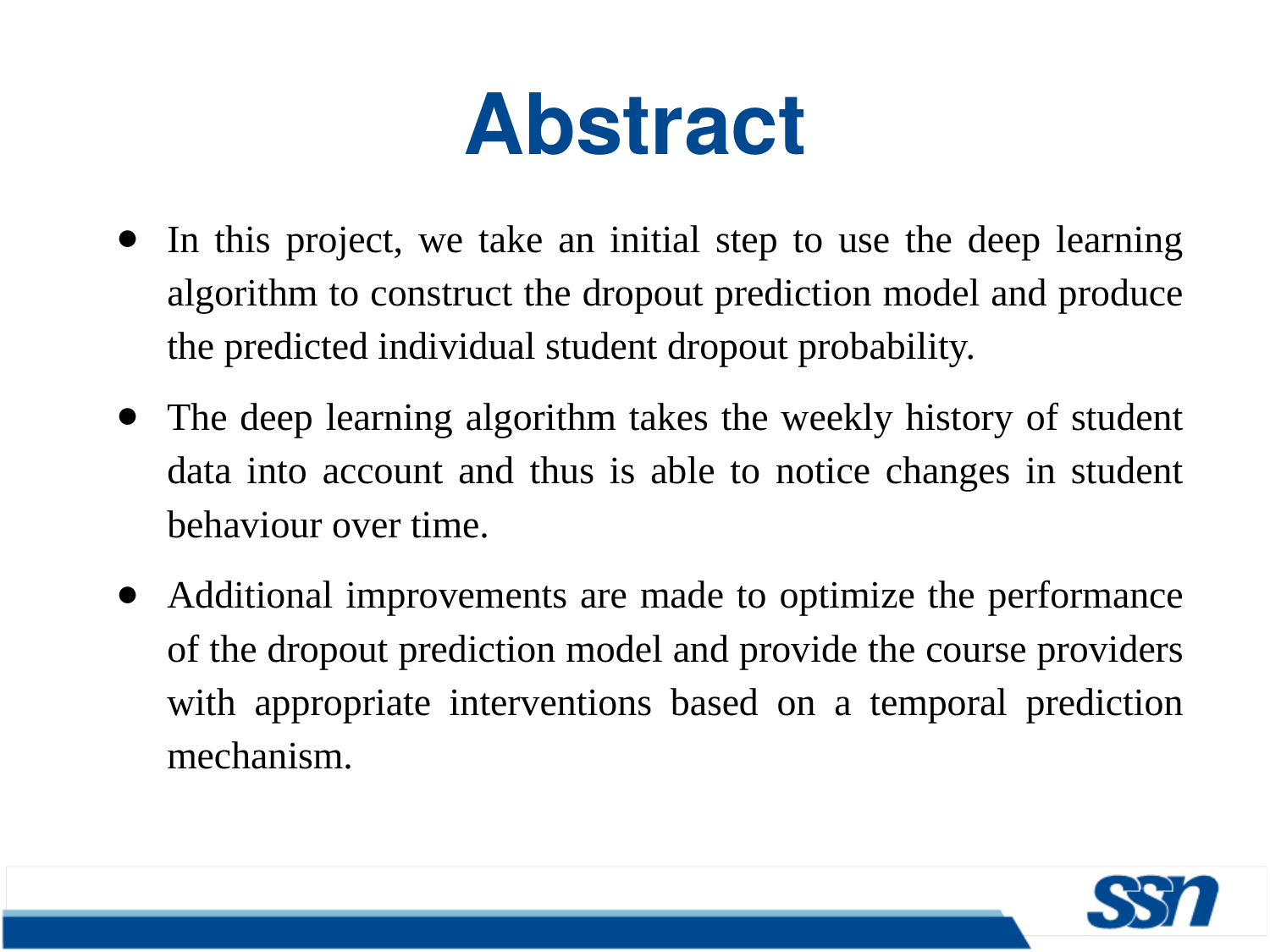

Abstract
In this project, we take an initial step to use the deep learning algorithm to construct the dropout prediction model and produce the predicted individual student dropout probability.
The deep learning algorithm takes the weekly history of student data into account and thus is able to notice changes in student behaviour over time.
Additional improvements are made to optimize the performance of the dropout prediction model and provide the course providers with appropriate interventions based on a temporal prediction mechanism.